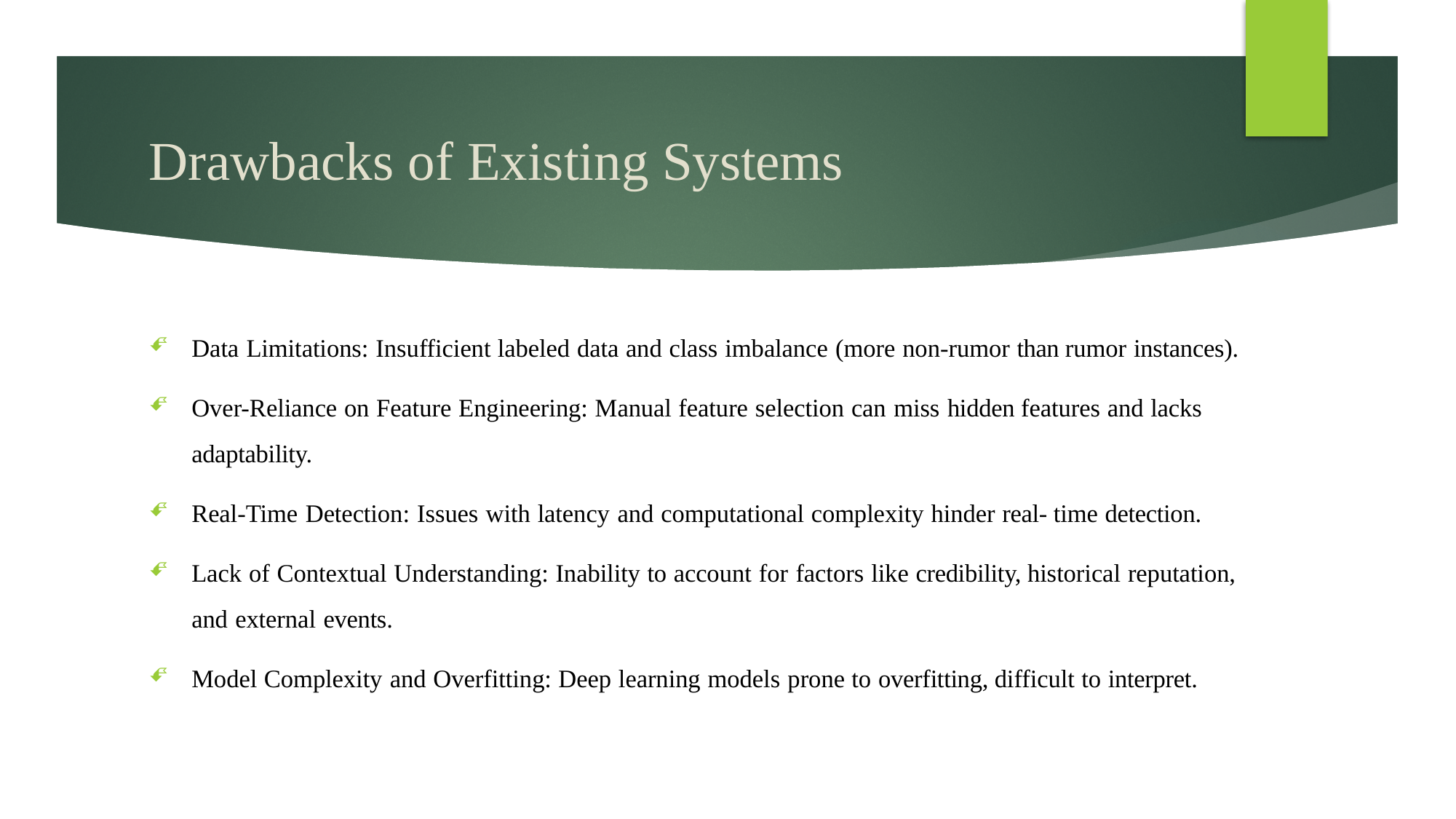

# Drawbacks of Existing Systems
Data Limitations: Insufficient labeled data and class imbalance (more non-rumor than rumor instances).
Over-Reliance on Feature Engineering: Manual feature selection can miss hidden features and lacks adaptability.
Real-Time Detection: Issues with latency and computational complexity hinder real- time detection.
Lack of Contextual Understanding: Inability to account for factors like credibility, historical reputation, and external events.
Model Complexity and Overfitting: Deep learning models prone to overfitting, difficult to interpret.